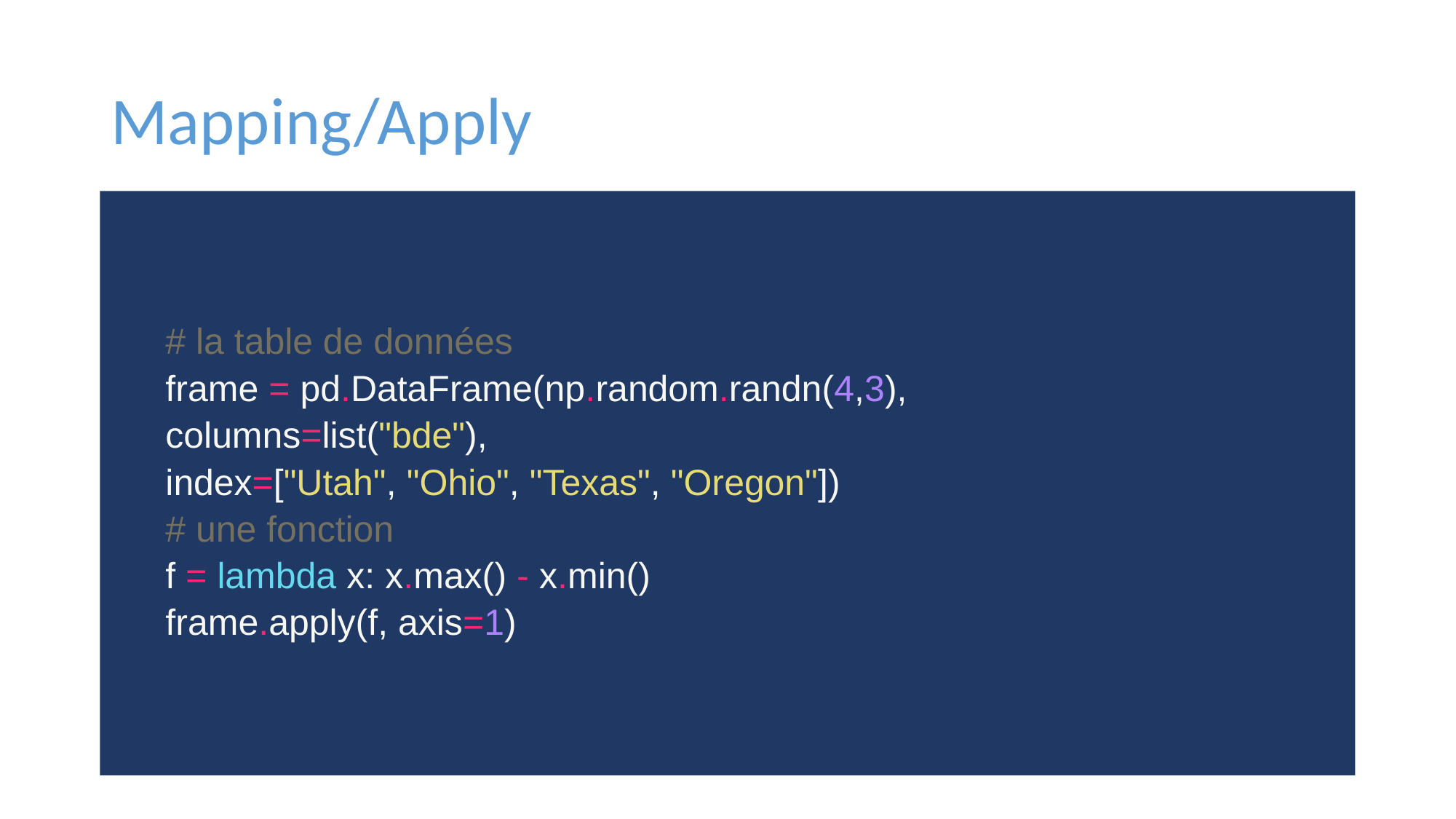

# Mapping/Apply
# la table de données
frame = pd.DataFrame(np.random.randn(4,3),
columns=list("bde"),
index=["Utah", "Ohio", "Texas", "Oregon"])
# une fonction
f = lambda x: x.max() - x.min()
frame.apply(f, axis=1)